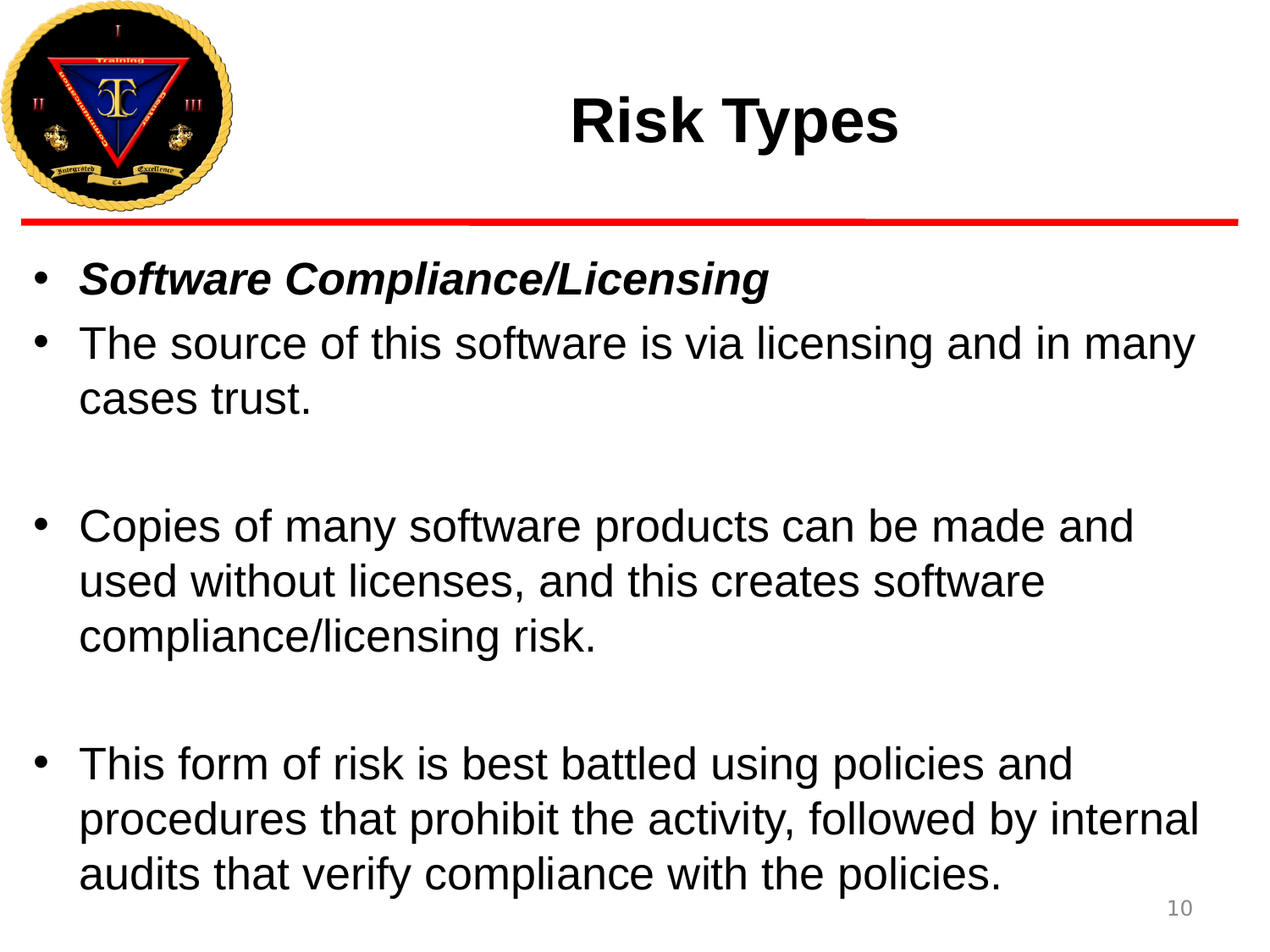

# Risk Types
Software Compliance/Licensing
The source of this software is via licensing and in many cases trust.

Copies of many software products can be made and used without licenses, and this creates software compliance/licensing risk.

This form of risk is best battled using policies and procedures that prohibit the activity, followed by internal audits that verify compliance with the policies.
10